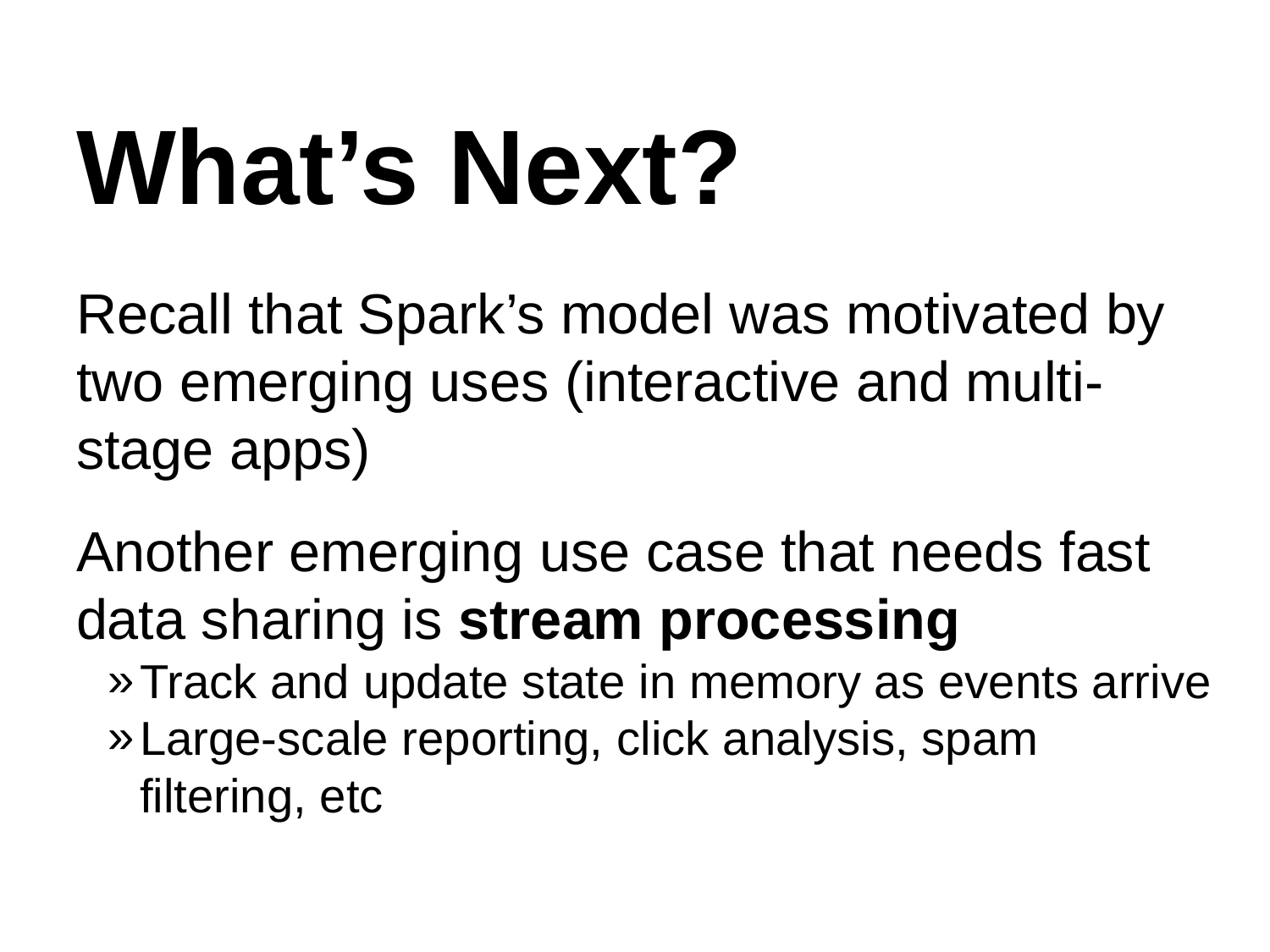

# What’s Next?
Recall that Spark’s model was motivated by two emerging uses (interactive and multi-stage apps)
Another emerging use case that needs fast data sharing is stream processing
Track and update state in memory as events arrive
Large-scale reporting, click analysis, spam filtering, etc